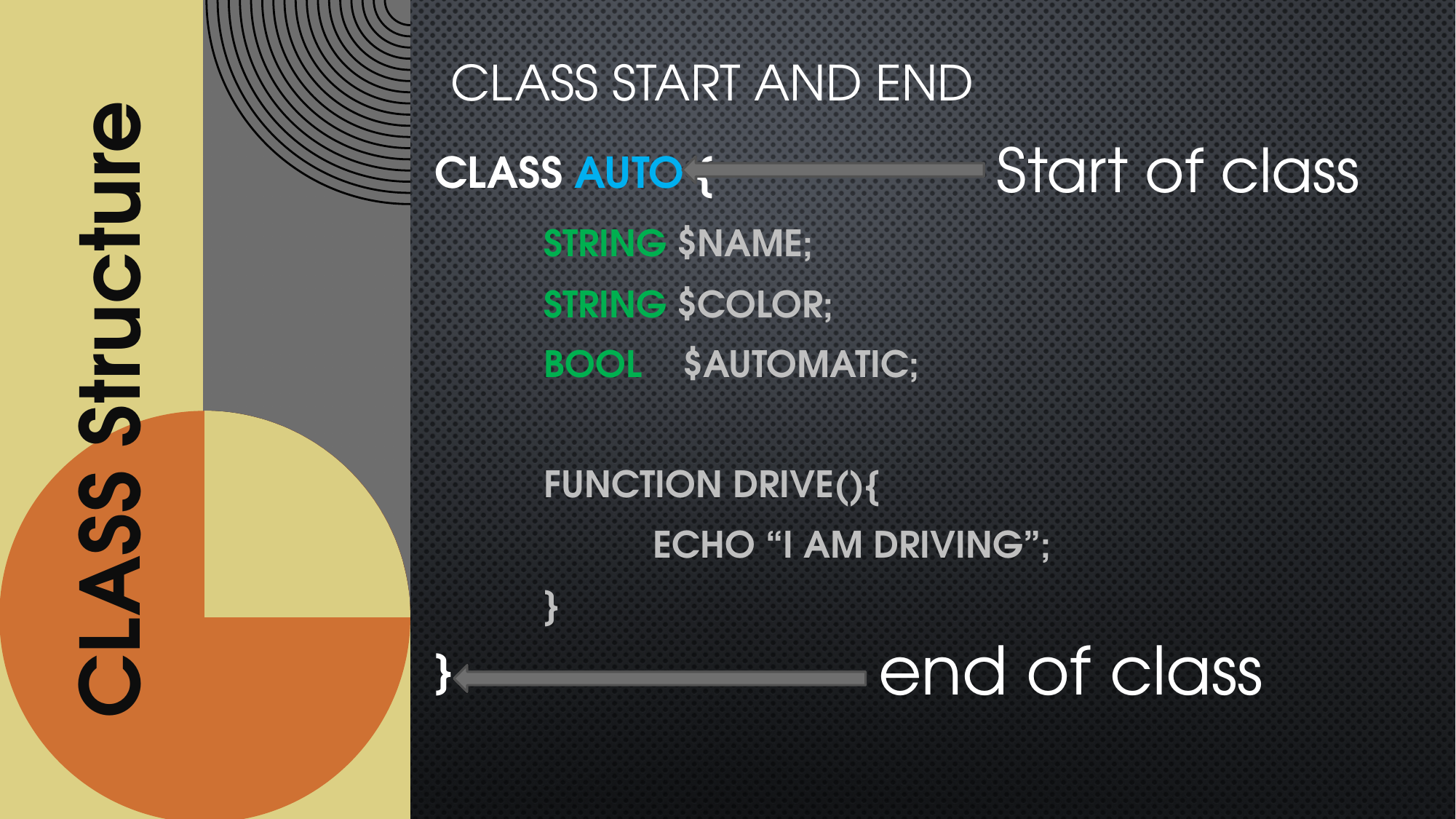

# Class Start and end
Start of class
class Auto {
	string $name;
	string $color;
	bool    $automatic;

	function drive(){
		echo “I am driving”;
	}
}

CLASS Structure
end of class